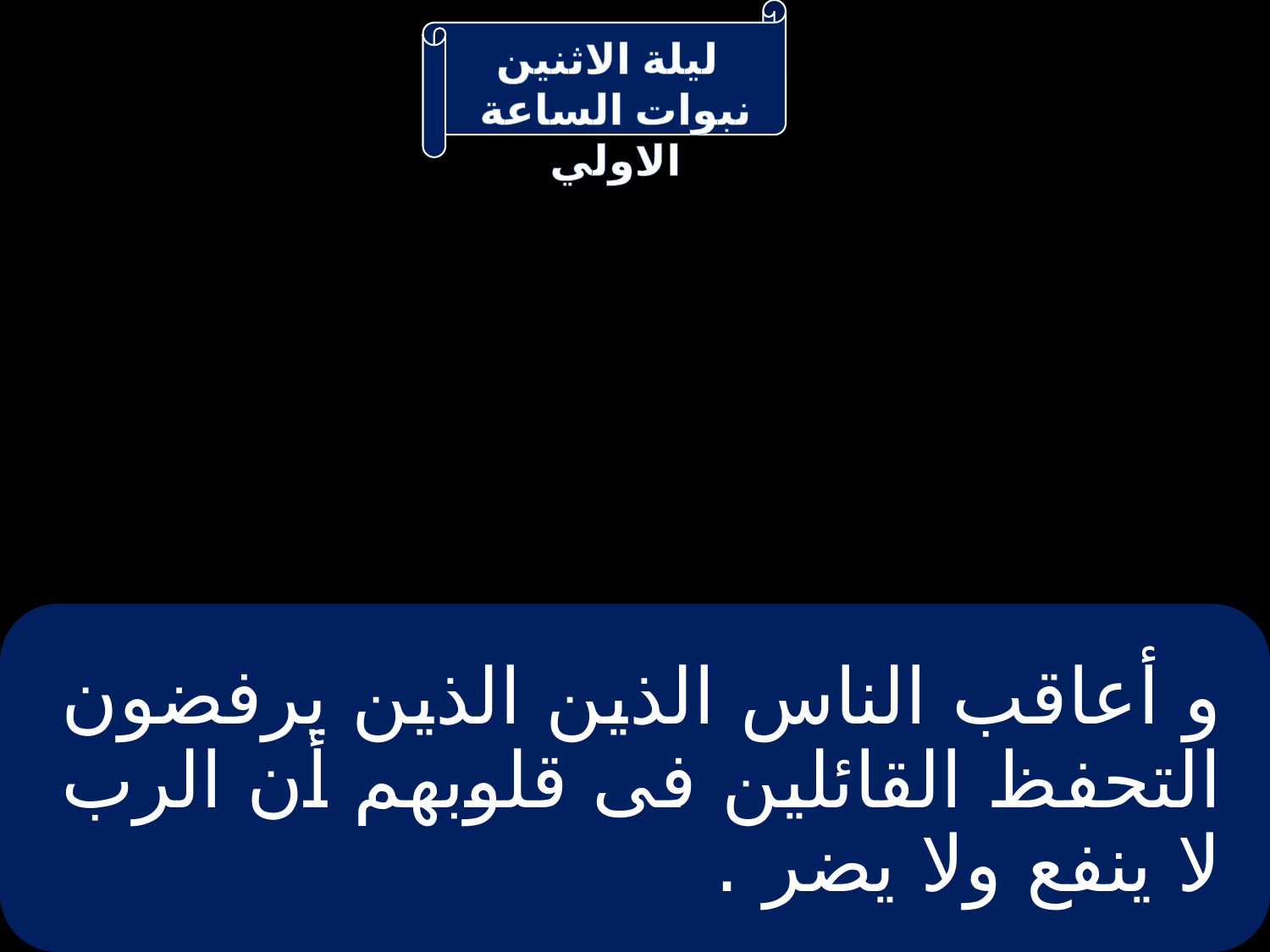

# و أعاقب الناس الذين الذين يرفضون التحفظ القائلين فى قلوبهم أن الرب لا ينفع ولا يضر .